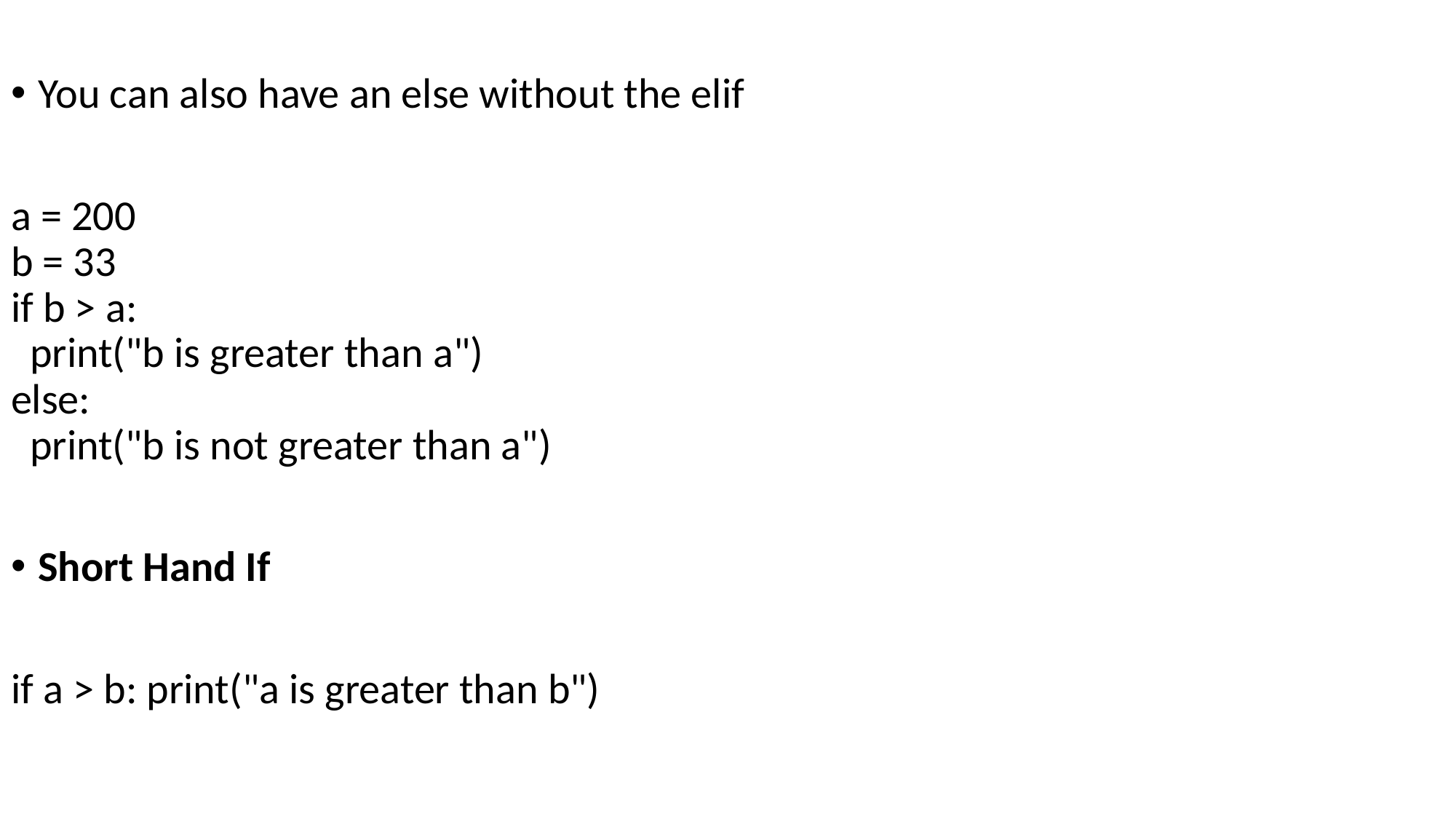

You can also have an else without the elif

a = 200
b = 33
if b > a:
  print("b is greater than a")
else:
  print("b is not greater than a")

Short Hand If

if a > b: print("a is greater than b")